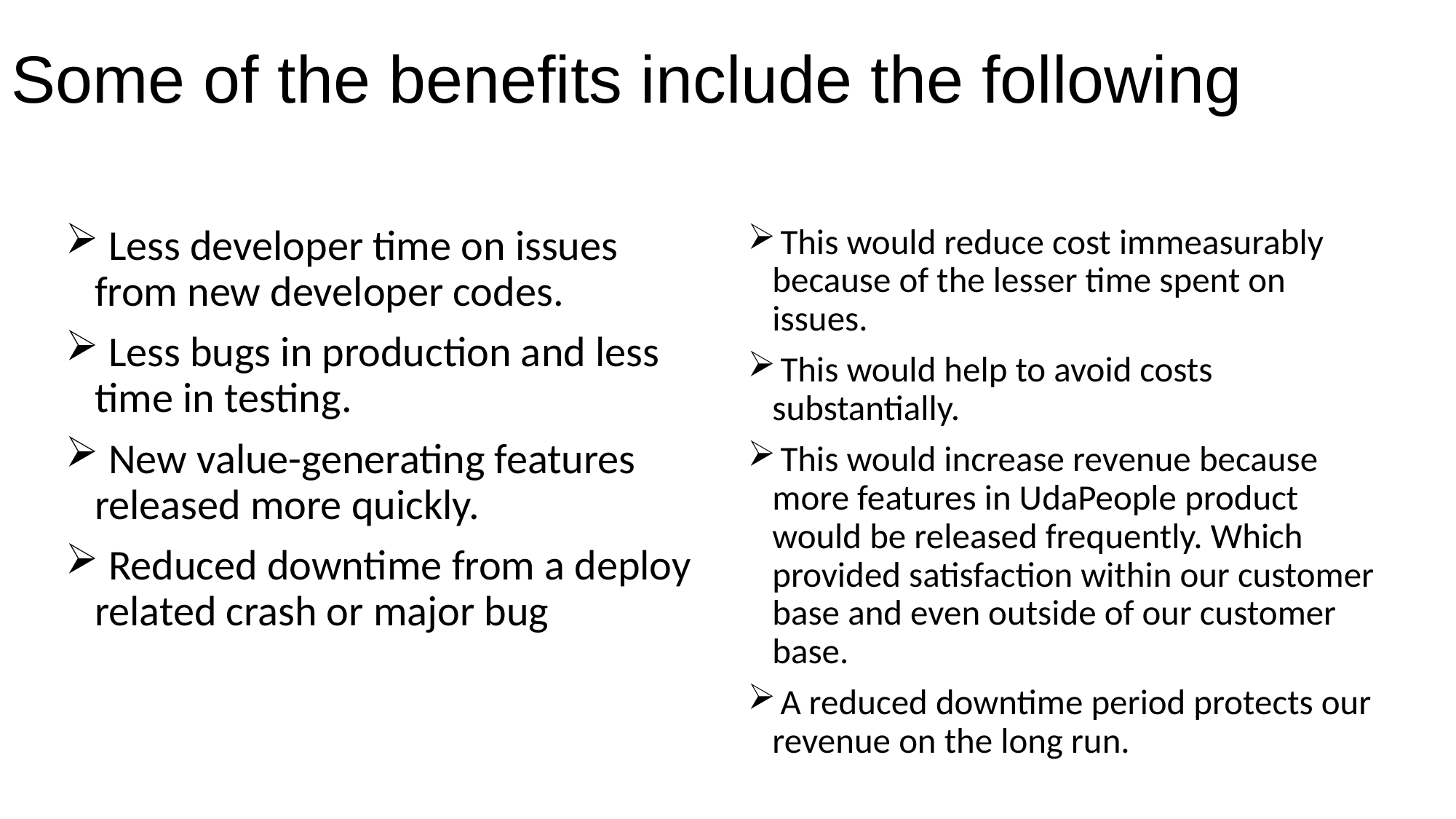

# Some of the benefits include the following
 This would reduce cost immeasurably because of the lesser time spent on issues.
 This would help to avoid costs substantially.
 This would increase revenue because more features in UdaPeople product would be released frequently. Which provided satisfaction within our customer base and even outside of our customer base.
 A reduced downtime period protects our revenue on the long run.
 Less developer time on issues from new developer codes.
 Less bugs in production and less time in testing.
 New value-generating features released more quickly.
 Reduced downtime from a deploy related crash or major bug